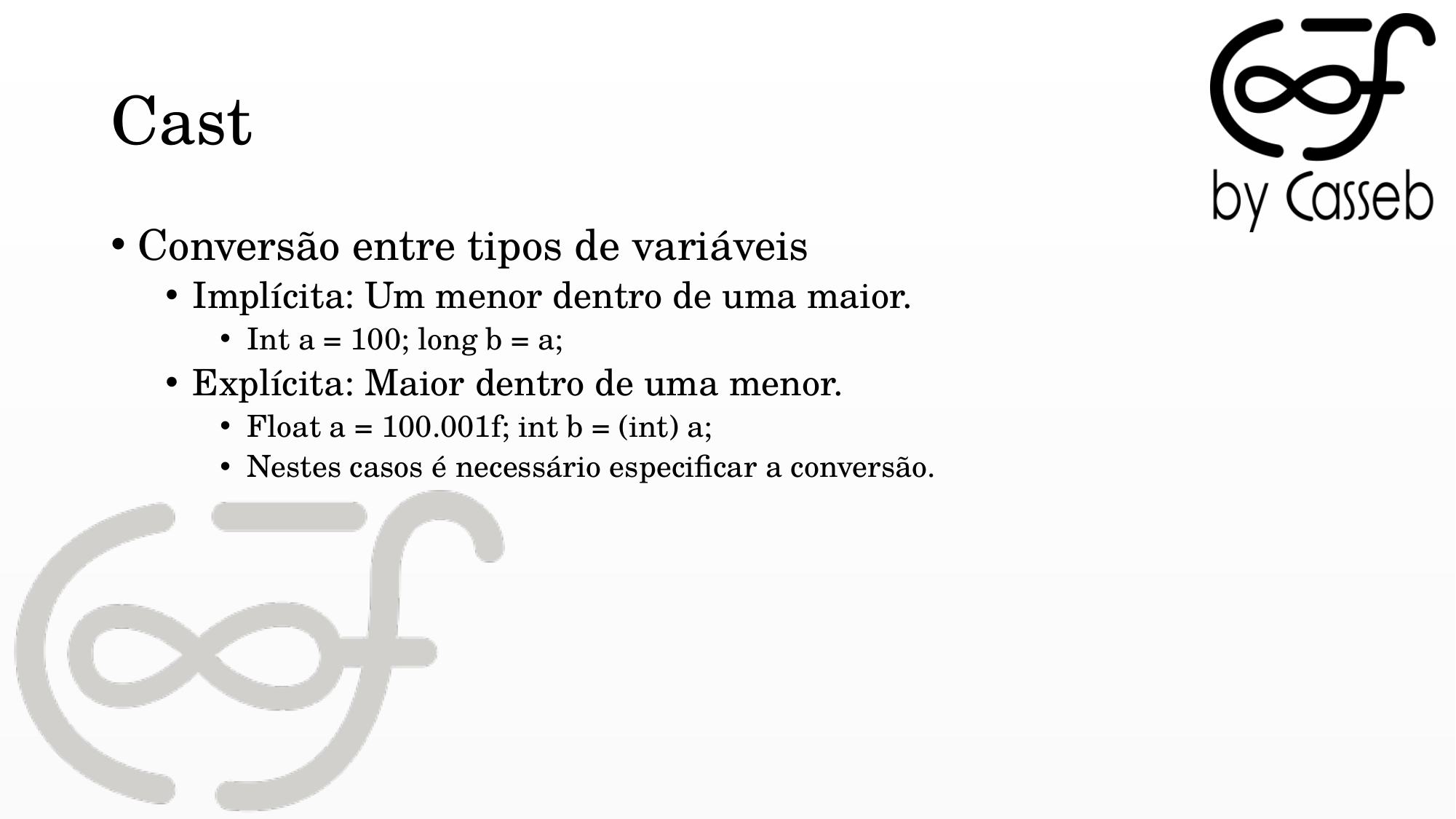

# Cast
Conversão entre tipos de variáveis
Implícita: Um menor dentro de uma maior.
Int a = 100; long b = a;
Explícita: Maior dentro de uma menor.
Float a = 100.001f; int b = (int) a;
Nestes casos é necessário especificar a conversão.